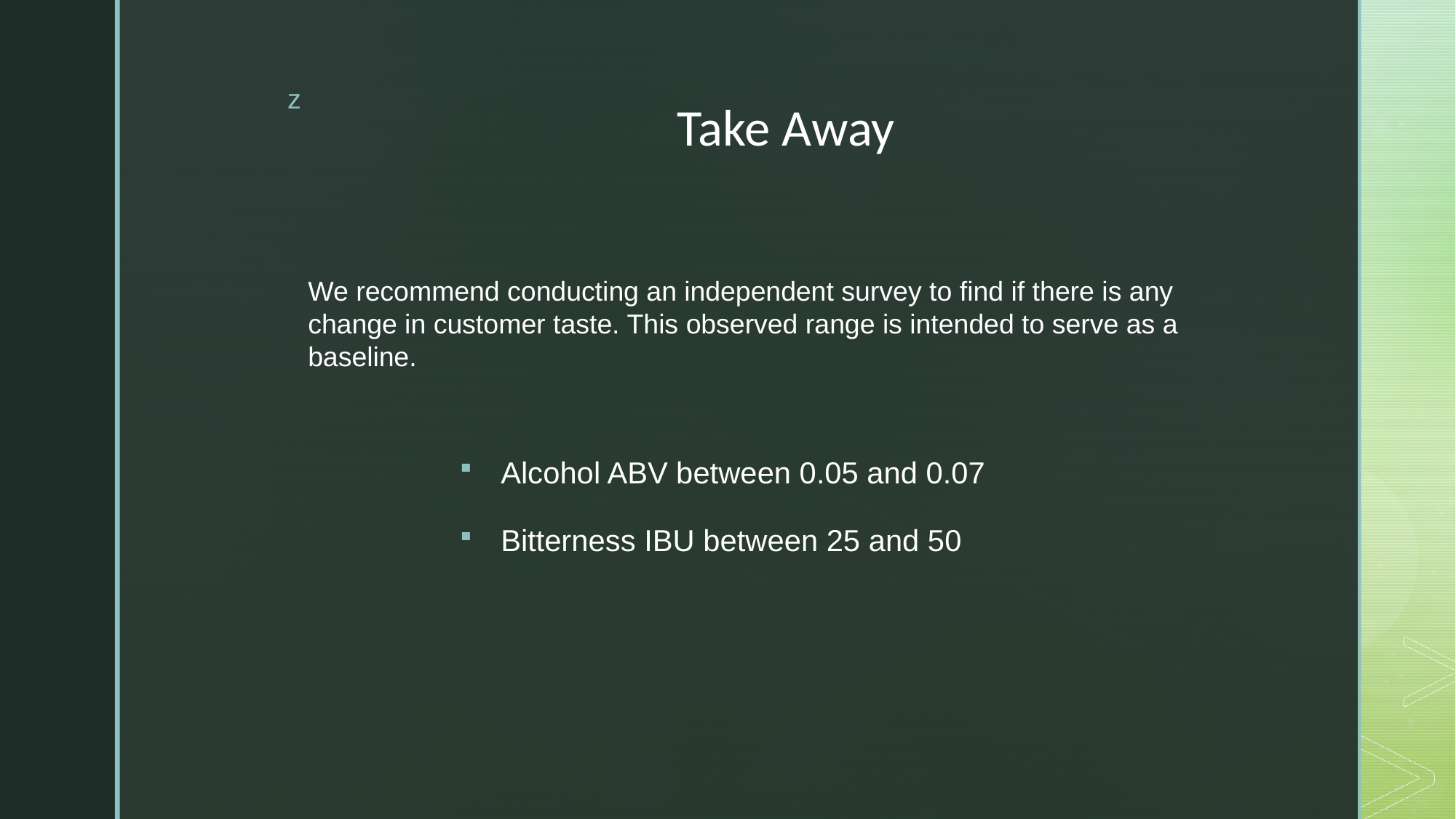

# Take Away
We recommend conducting an independent survey to find if there is any change in customer taste. This observed range is intended to serve as a baseline.
Alcohol ABV between 0.05 and 0.07
Bitterness IBU between 25 and 50